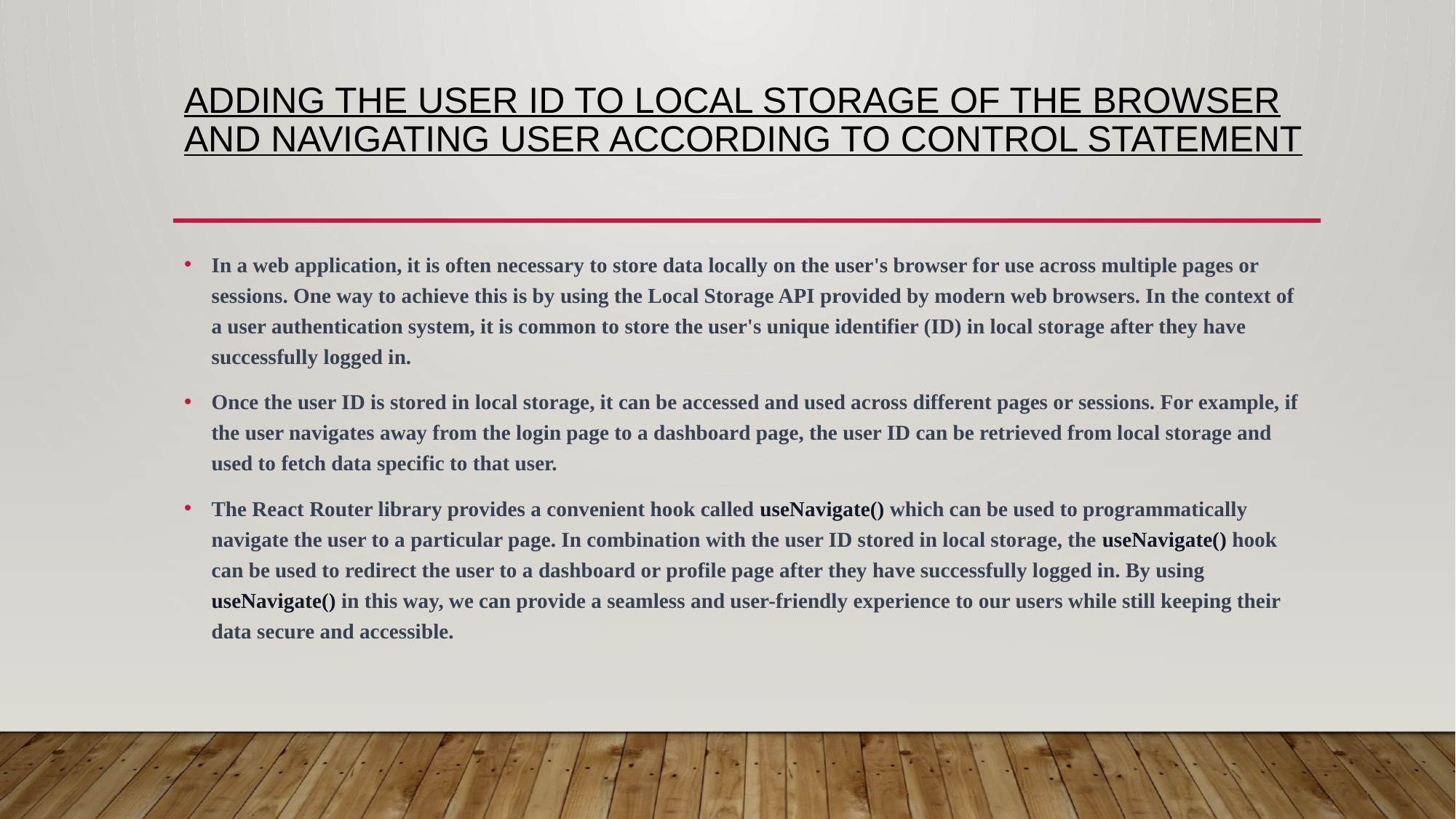

# Adding the user id to local storage of the browser and navigating user according to control statement
In a web application, it is often necessary to store data locally on the user's browser for use across multiple pages or sessions. One way to achieve this is by using the Local Storage API provided by modern web browsers. In the context of a user authentication system, it is common to store the user's unique identifier (ID) in local storage after they have successfully logged in.
Once the user ID is stored in local storage, it can be accessed and used across different pages or sessions. For example, if the user navigates away from the login page to a dashboard page, the user ID can be retrieved from local storage and used to fetch data specific to that user.
The React Router library provides a convenient hook called useNavigate() which can be used to programmatically navigate the user to a particular page. In combination with the user ID stored in local storage, the useNavigate() hook can be used to redirect the user to a dashboard or profile page after they have successfully logged in. By using useNavigate() in this way, we can provide a seamless and user-friendly experience to our users while still keeping their data secure and accessible.